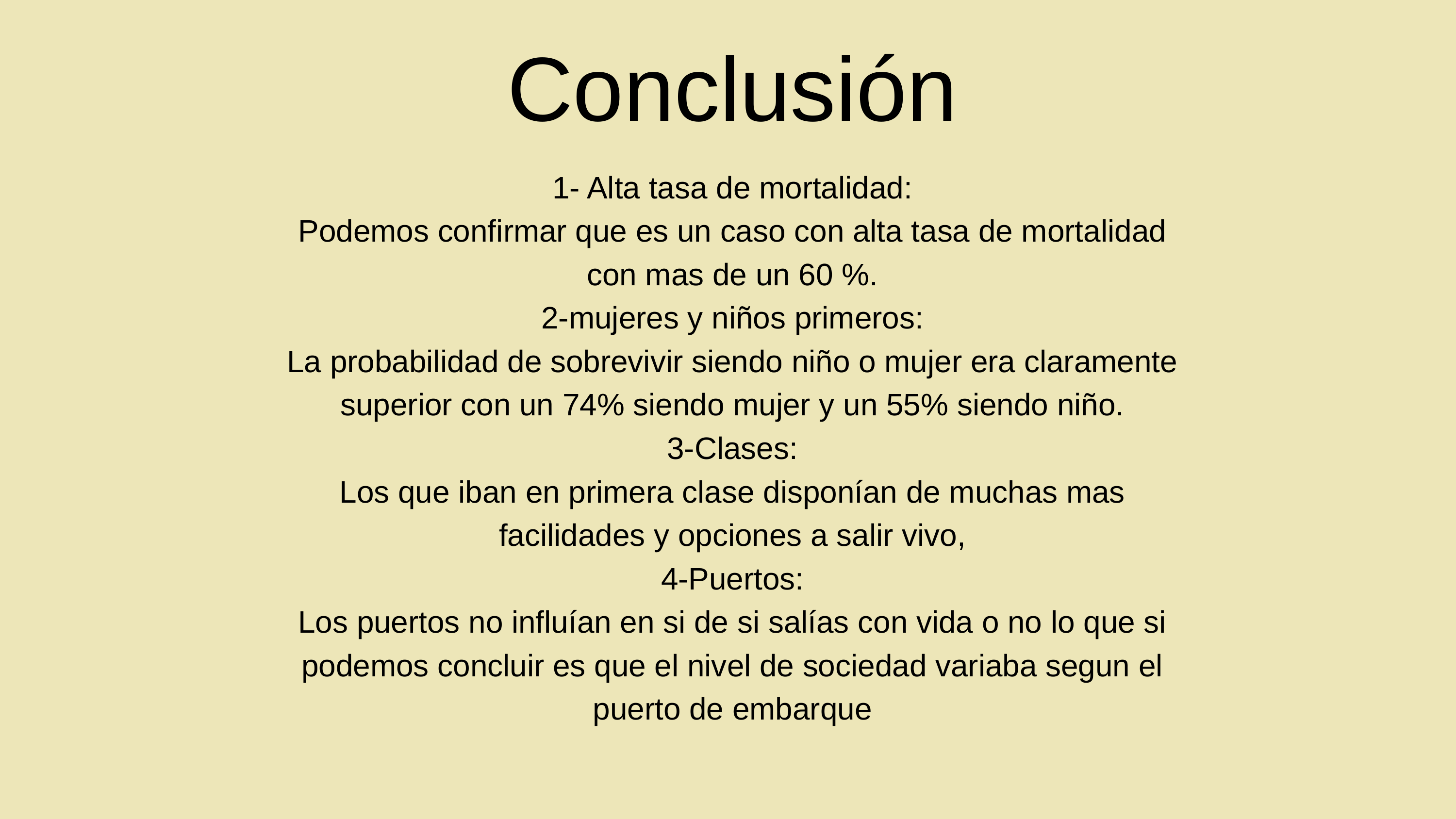

Conclusión
1- Alta tasa de mortalidad:
Podemos confirmar que es un caso con alta tasa de mortalidad con mas de un 60 %.
2-mujeres y niños primeros:
La probabilidad de sobrevivir siendo niño o mujer era claramente superior con un 74% siendo mujer y un 55% siendo niño.
3-Clases:
Los que iban en primera clase disponían de muchas mas facilidades y opciones a salir vivo,
4-Puertos:
Los puertos no influían en si de si salías con vida o no lo que si podemos concluir es que el nivel de sociedad variaba segun el puerto de embarque